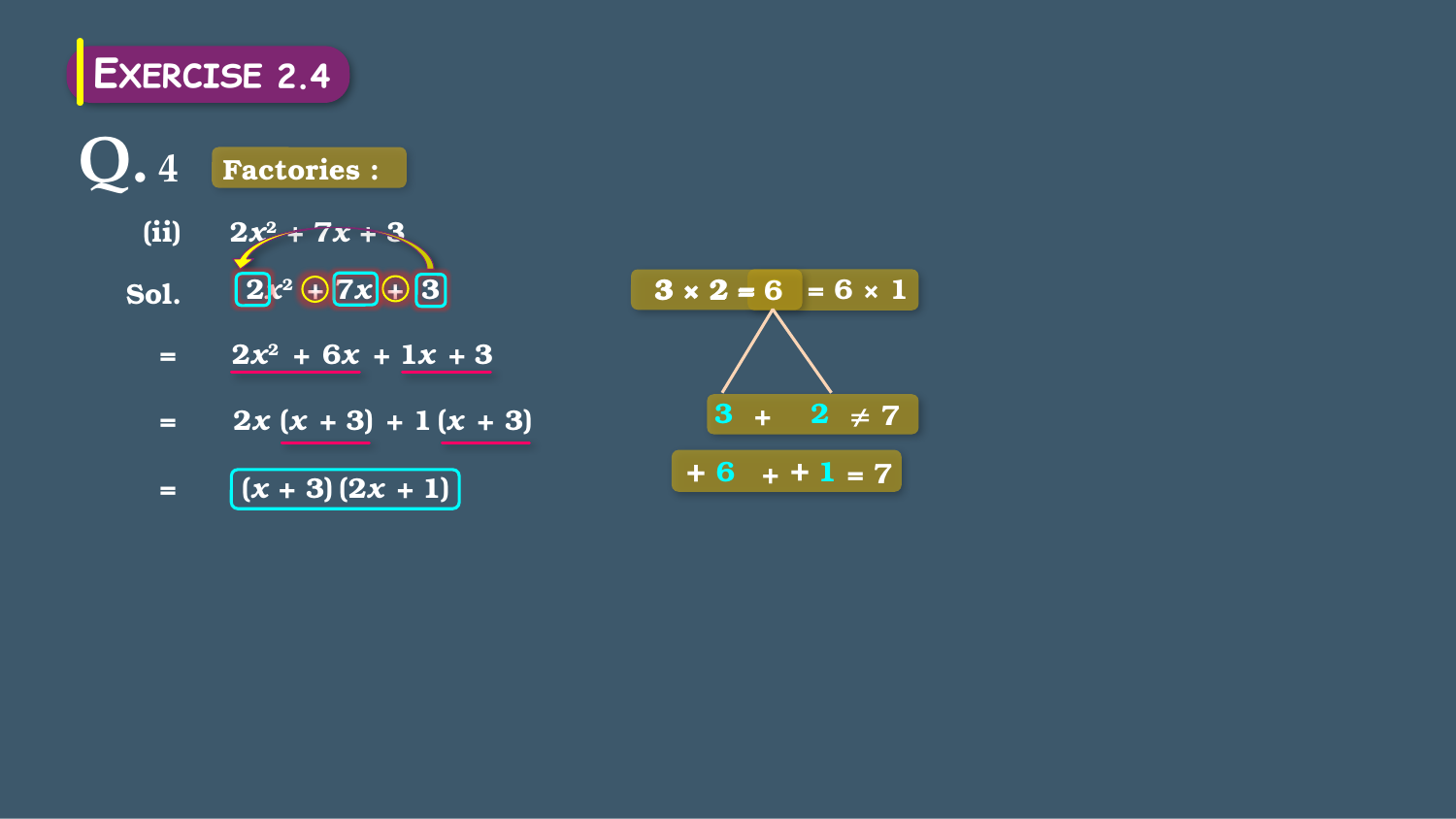

EXERCISE 2.4

Q. 4
Factories :

(ii)     2x2 + 7x + 3

2x2
7x
+
3
= 6 × 1

+
6
3 × 2 =
3 × 2 = 6
Sol.

=
2x2
+
6x
+
1x
+
3

3
2
+        ≠ 7

=
2x
(x
+
3)
+
1
(x
+
3)
+

+
6
1
+       = 7

=
(x
+
3)
(2x
+
1)